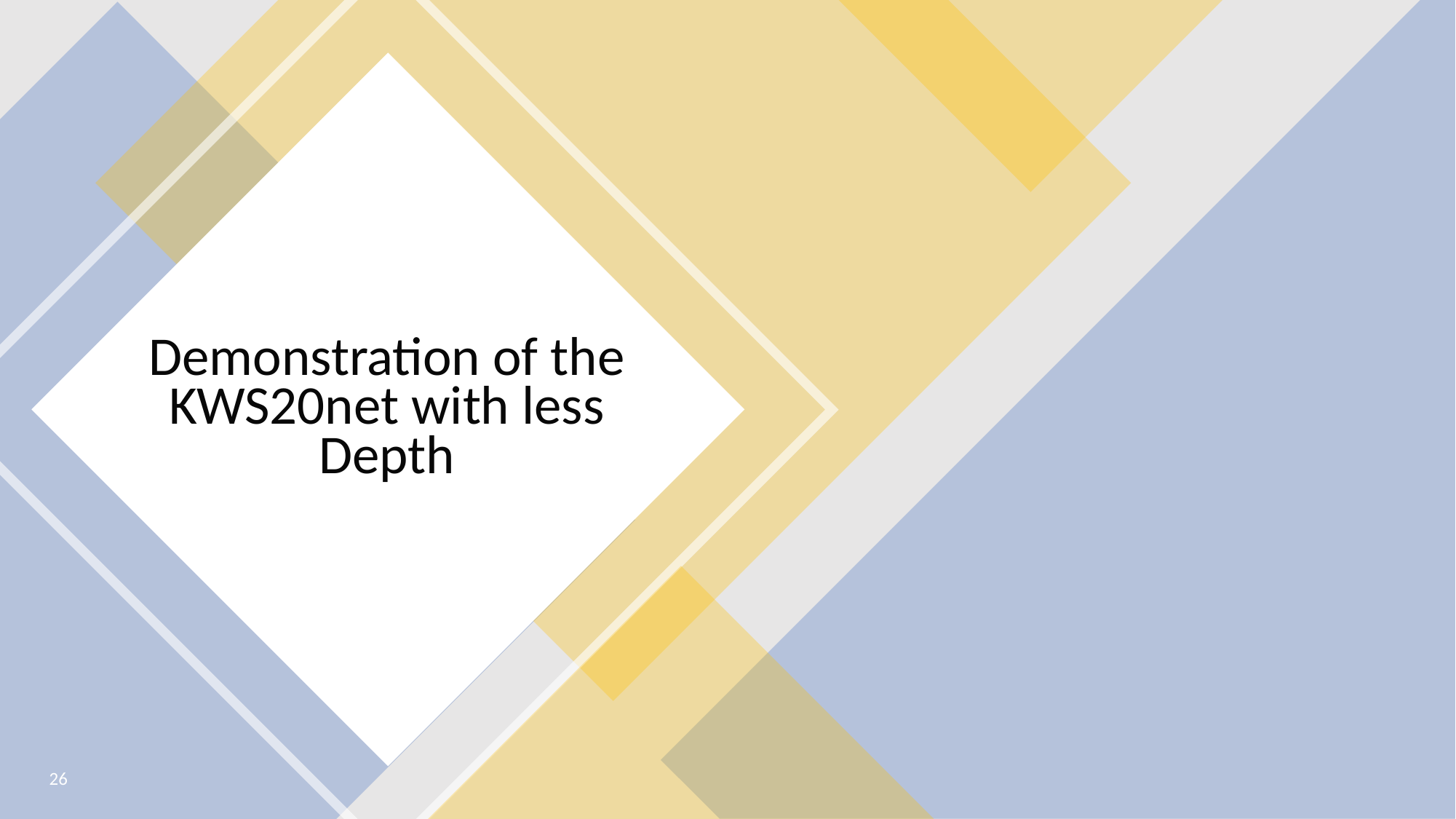

# Demonstration of the KWS20net with less Depth

26